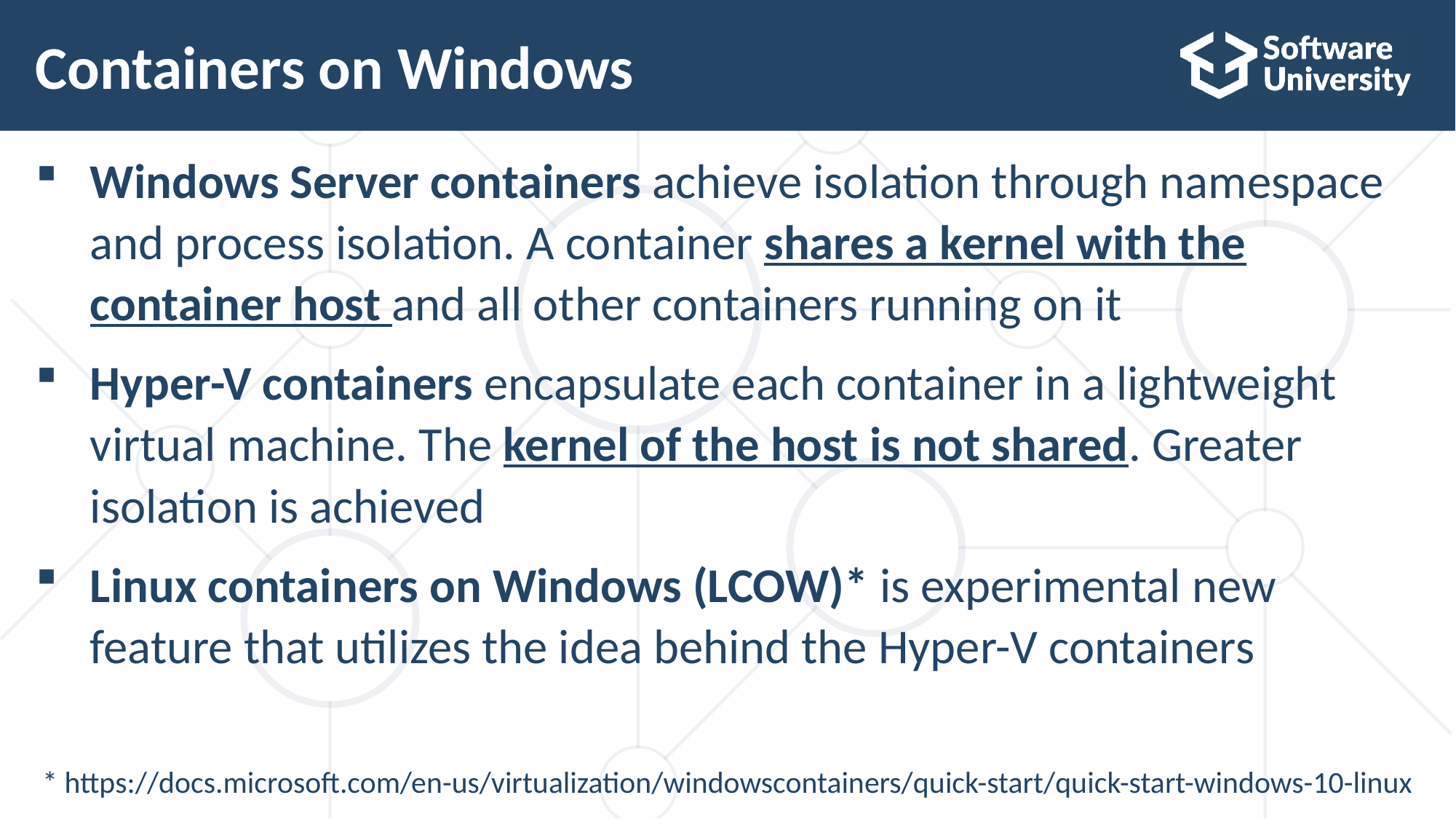

# Containers on Windows
Windows Server containers achieve isolation through namespace and process isolation. A container shares a kernel with the container host and all other containers running on it
Hyper-V containers encapsulate each container in a lightweight virtual machine. The kernel of the host is not shared. Greater isolation is achieved
Linux containers on Windows (LCOW)* is experimental new feature that utilizes the idea behind the Hyper-V containers
* https://docs.microsoft.com/en-us/virtualization/windowscontainers/quick-start/quick-start-windows-10-linux